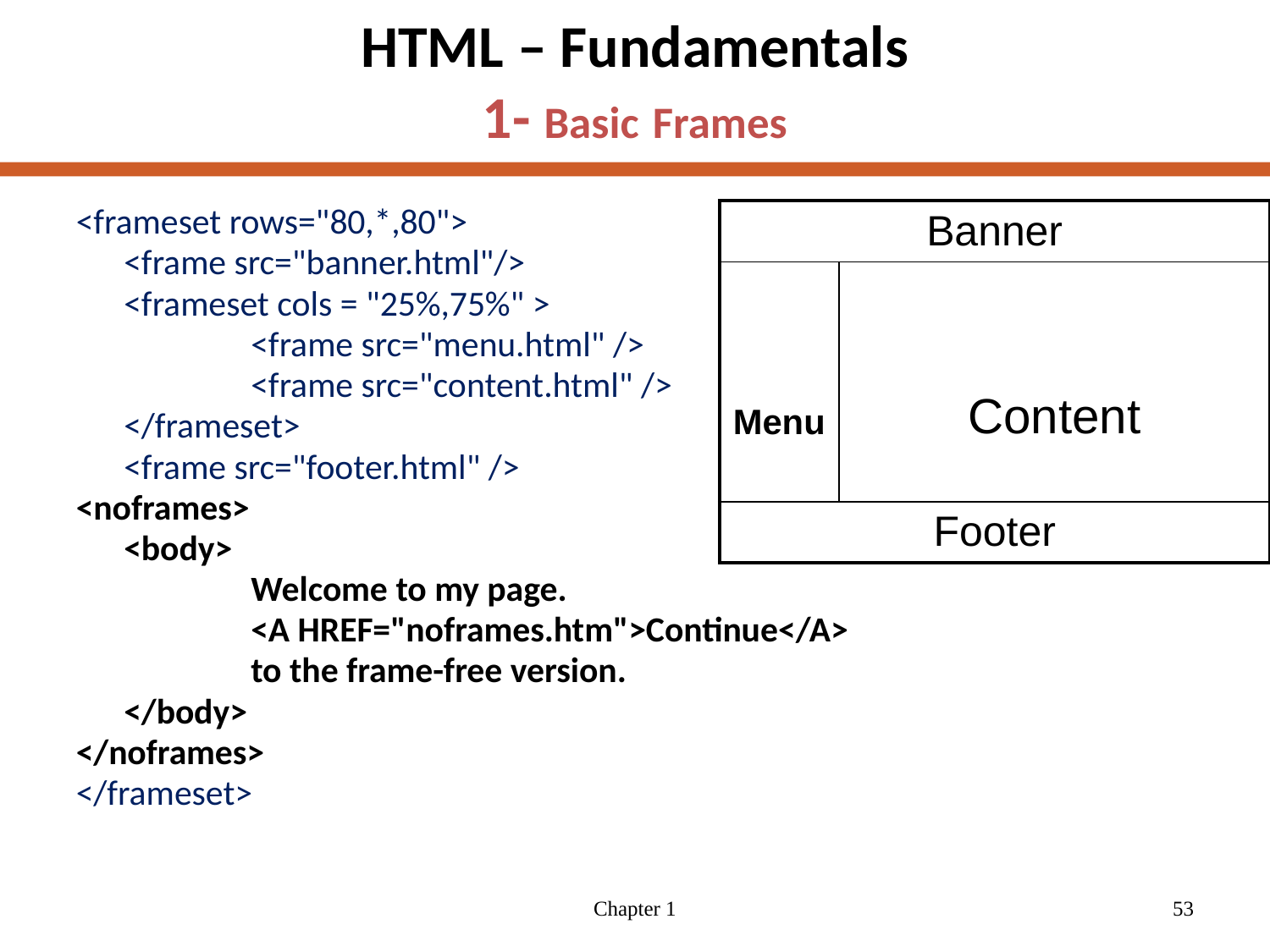

# HTML – Fundamentals 1- Basic Frames
<frameset rows="80,*,80">
	<frame src="banner.html"/>
	<frameset cols = "25%,75%" >
		<frame src="menu.html" />
		<frame src="content.html" />
	</frameset>
	<frame src="footer.html" />
<noframes>
	<body>
		Welcome to my page.
		<A HREF="noframes.htm">Continue</A>
		to the frame-free version.
	</body>
</noframes>
</frameset>
| Banner |  |
| --- | --- |
| Menu | Content |
| Footer |  |
Chapter 1
53